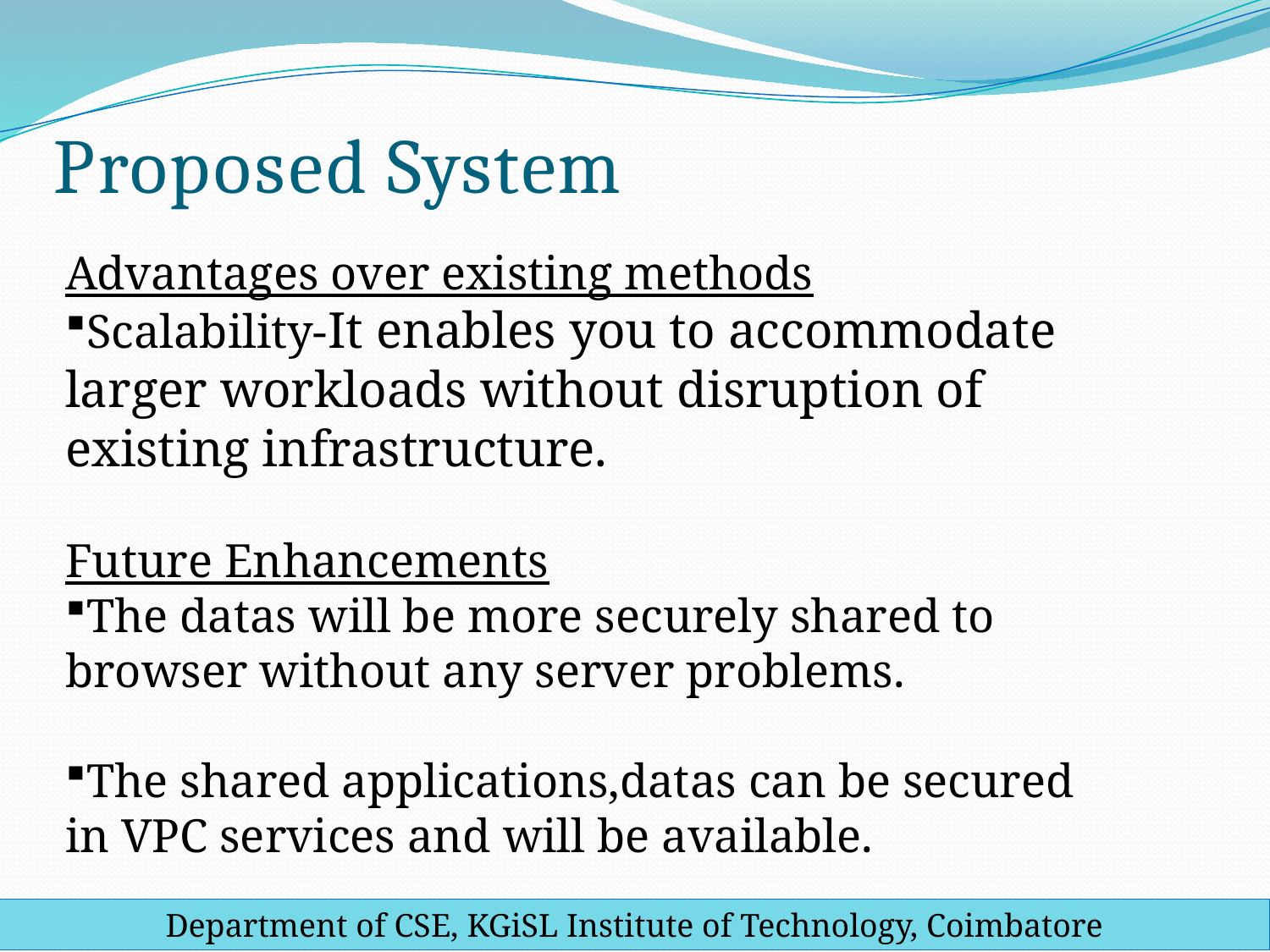

# Proposed System
Advantages over existing methods
Scalability-It enables you to accommodate larger workloads without disruption of existing infrastructure.

Future Enhancements
The datas will be more securely shared to browser without any server problems.

The shared applications,datas can be secured in VPC services and will be available.

Department of CSE, KGiSL Institute of Technology, Coimbatore